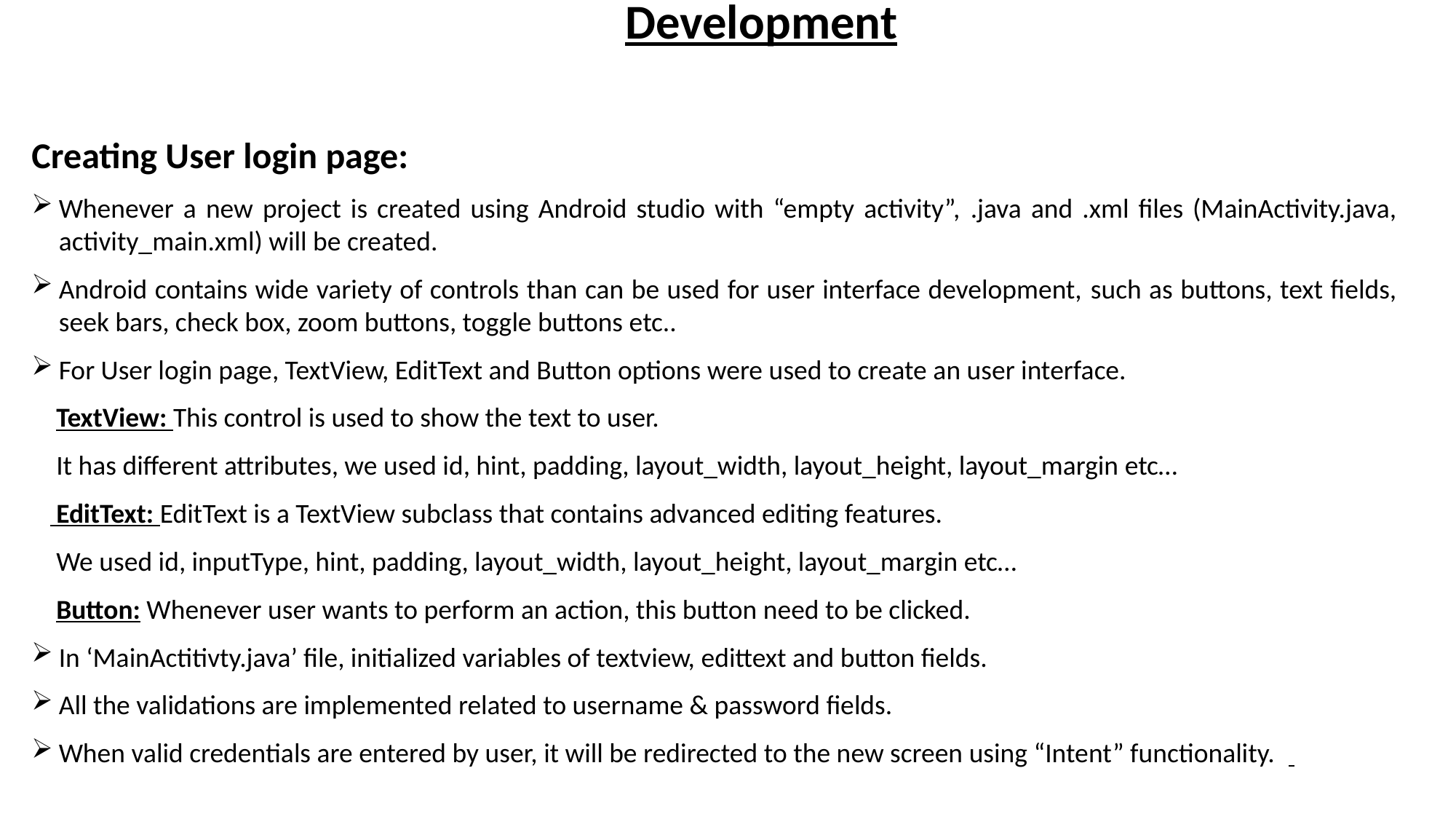

Development
Creating User login page:
Whenever a new project is created using Android studio with “empty activity”, .java and .xml files (MainActivity.java, activity_main.xml) will be created.
Android contains wide variety of controls than can be used for user interface development, such as buttons, text fields, seek bars, check box, zoom buttons, toggle buttons etc..
For User login page, TextView, EditText and Button options were used to create an user interface.
    TextView: This control is used to show the text to user.
    It has different attributes, we used id, hint, padding, layout_width, layout_height, layout_margin etc…
    EditText: EditText is a TextView subclass that contains advanced editing features.
    We used id, inputType, hint, padding, layout_width, layout_height, layout_margin etc…
    Button: Whenever user wants to perform an action, this button need to be clicked.
In ‘MainActitivty.java’ file, initialized variables of textview, edittext and button fields.
All the validations are implemented related to username & password fields.
When valid credentials are entered by user, it will be redirected to the new screen using “Intent” functionality.